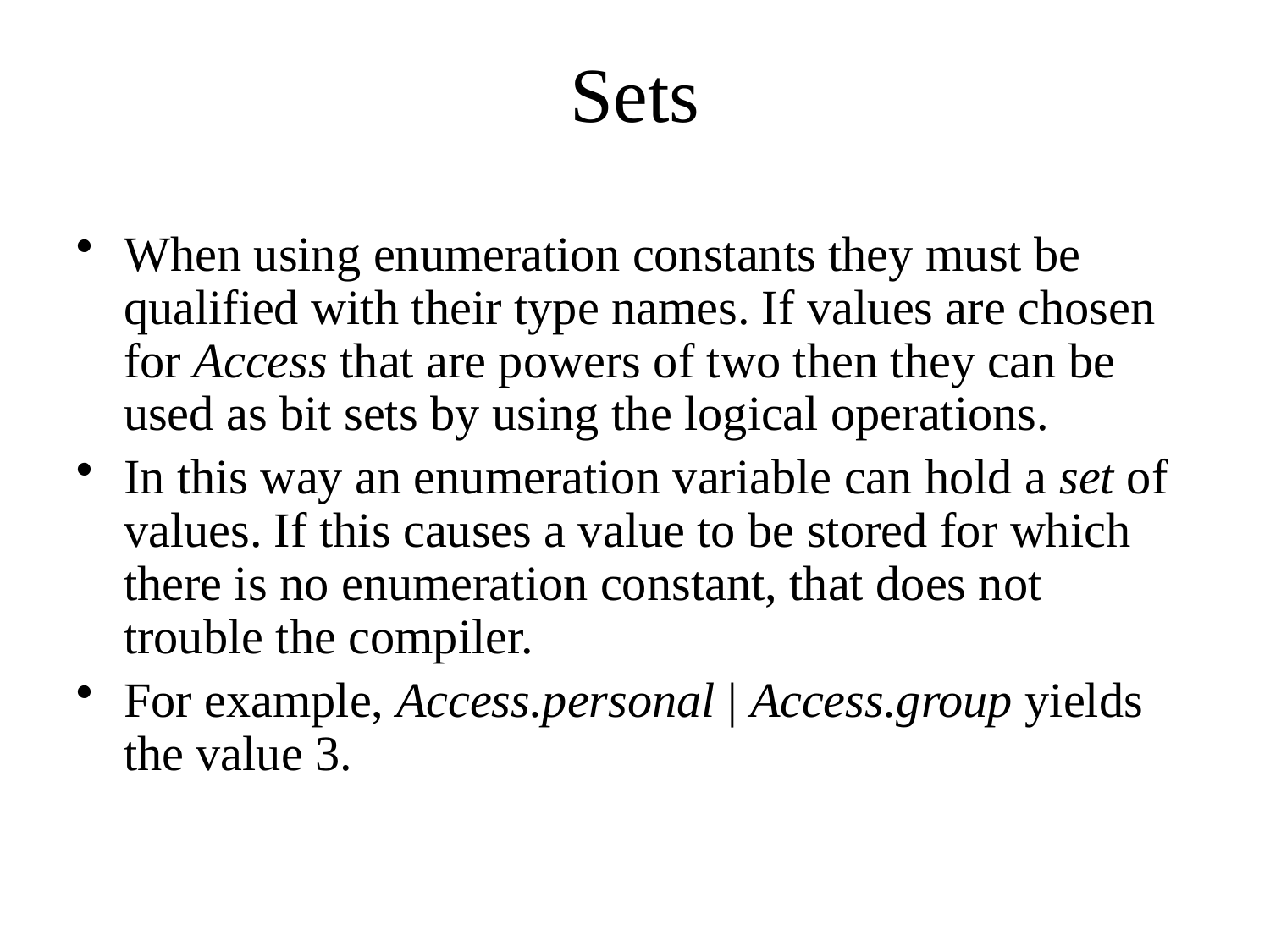

# Sets
When using enumeration constants they must be qualified with their type names. If values are chosen for Access that are powers of two then they can be used as bit sets by using the logical operations.
In this way an enumeration variable can hold a set of values. If this causes a value to be stored for which there is no enumeration constant, that does not trouble the compiler.
For example, Access.personal | Access.group yields the value 3.